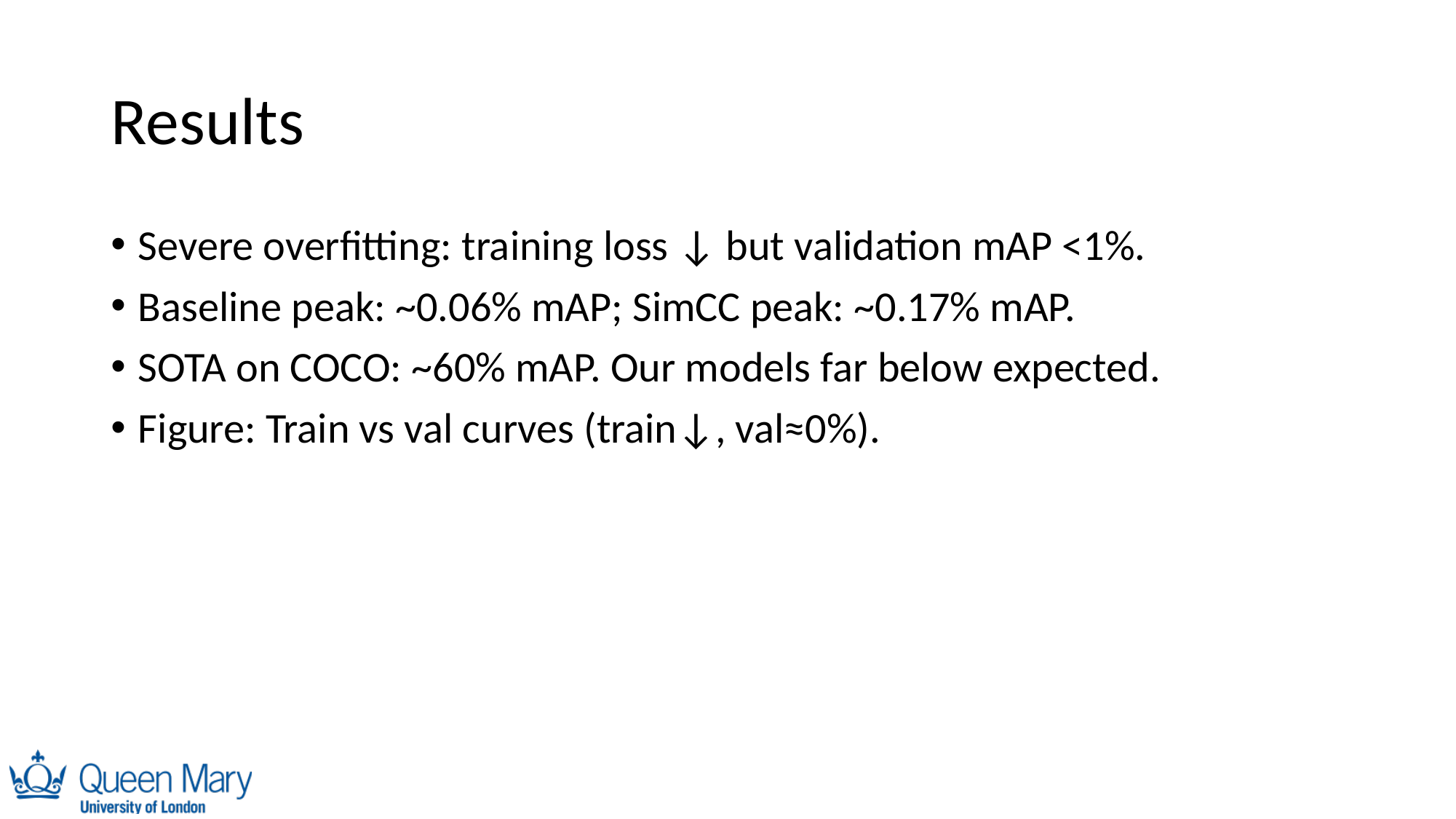

# Results
Severe overfitting: training loss ↓ but validation mAP <1%.
Baseline peak: ~0.06% mAP; SimCC peak: ~0.17% mAP.
SOTA on COCO: ~60% mAP. Our models far below expected.
Figure: Train vs val curves (train↓, val≈0%).